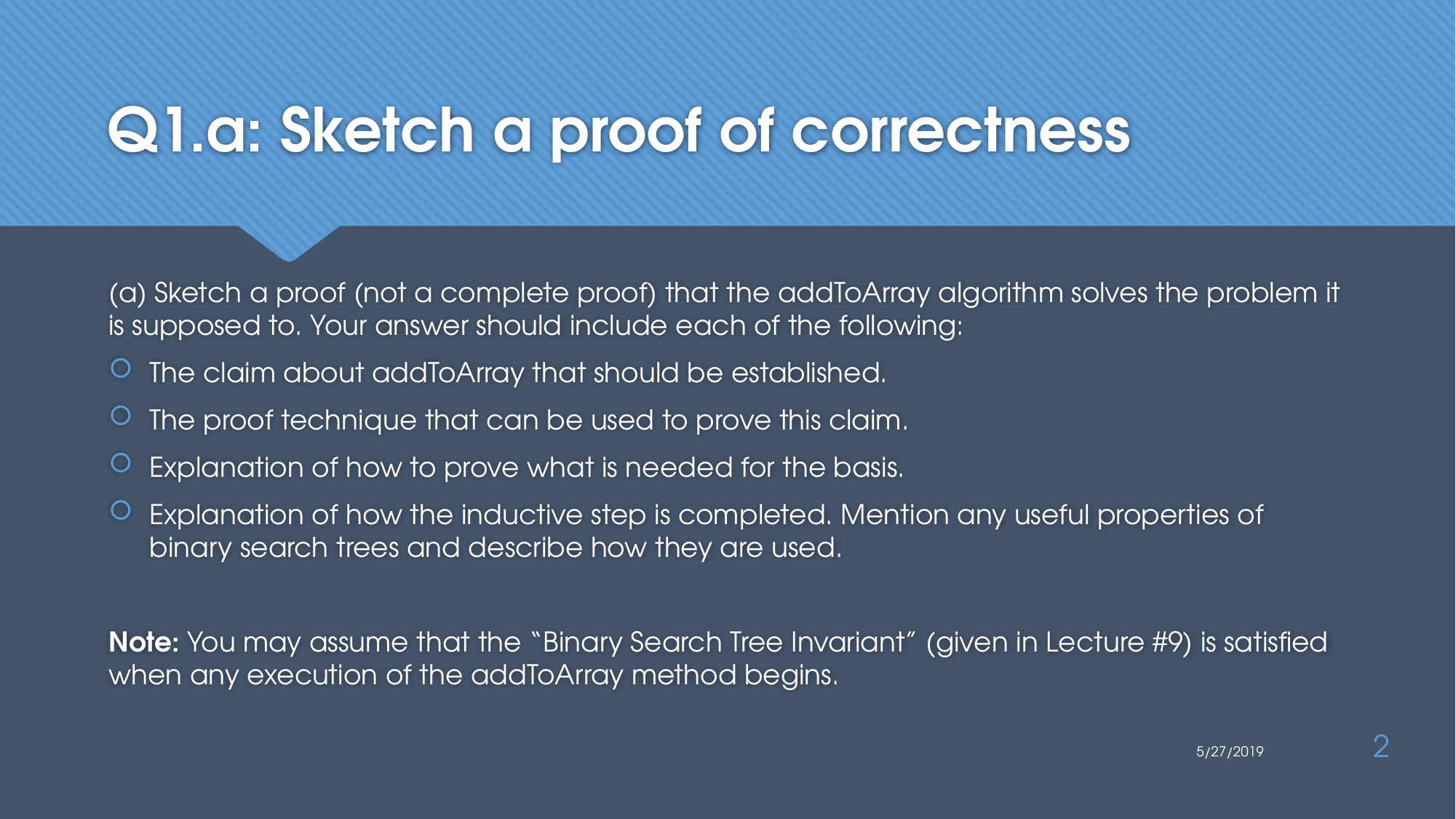

# Q1.a: Sketch a proof of correctness
(a) Sketch a proof (not a complete proof) that the addToArray algorithm solves the problem it is supposed to. Your answer should include each of the following:
The claim about addToArray that should be established.
The proof technique that can be used to prove this claim.
Explanation of how to prove what is needed for the basis.
Explanation of how the inductive step is completed. Mention any useful properties of binary search trees and describe how they are used.

Note: You may assume that the “Binary Search Tree Invariant” (given in Lecture #9) is satisfied when any execution of the addToArray method begins.
2
5/27/2019